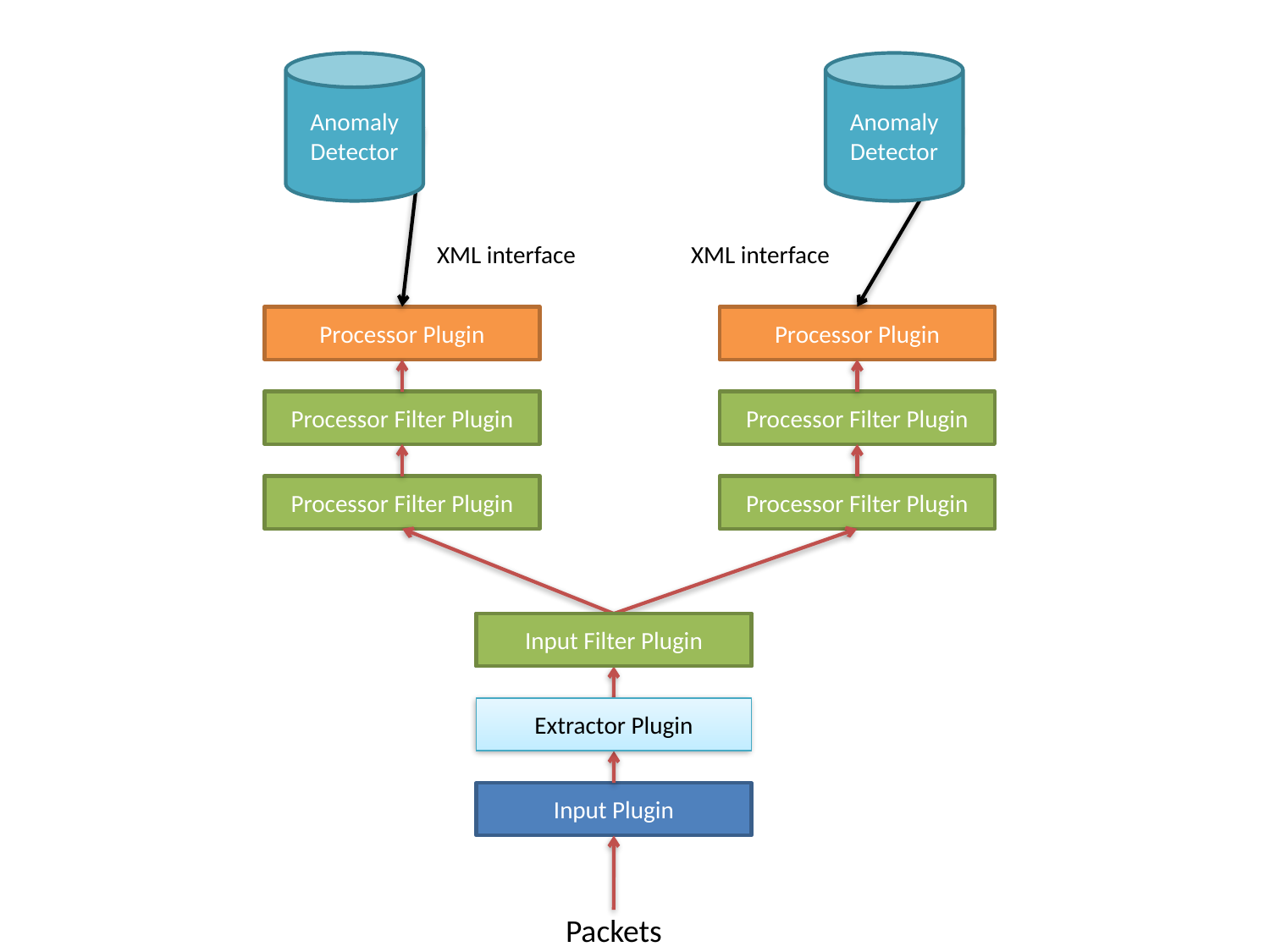

Anomaly Detector
Anomaly Detector
XML interface
XML interface
Processor Plugin
Processor Plugin
Processor Filter Plugin
Processor Filter Plugin
Processor Filter Plugin
Processor Filter Plugin
Input Filter Plugin
Packet Processor
Extractor Plugin
Input Plugin
Packets